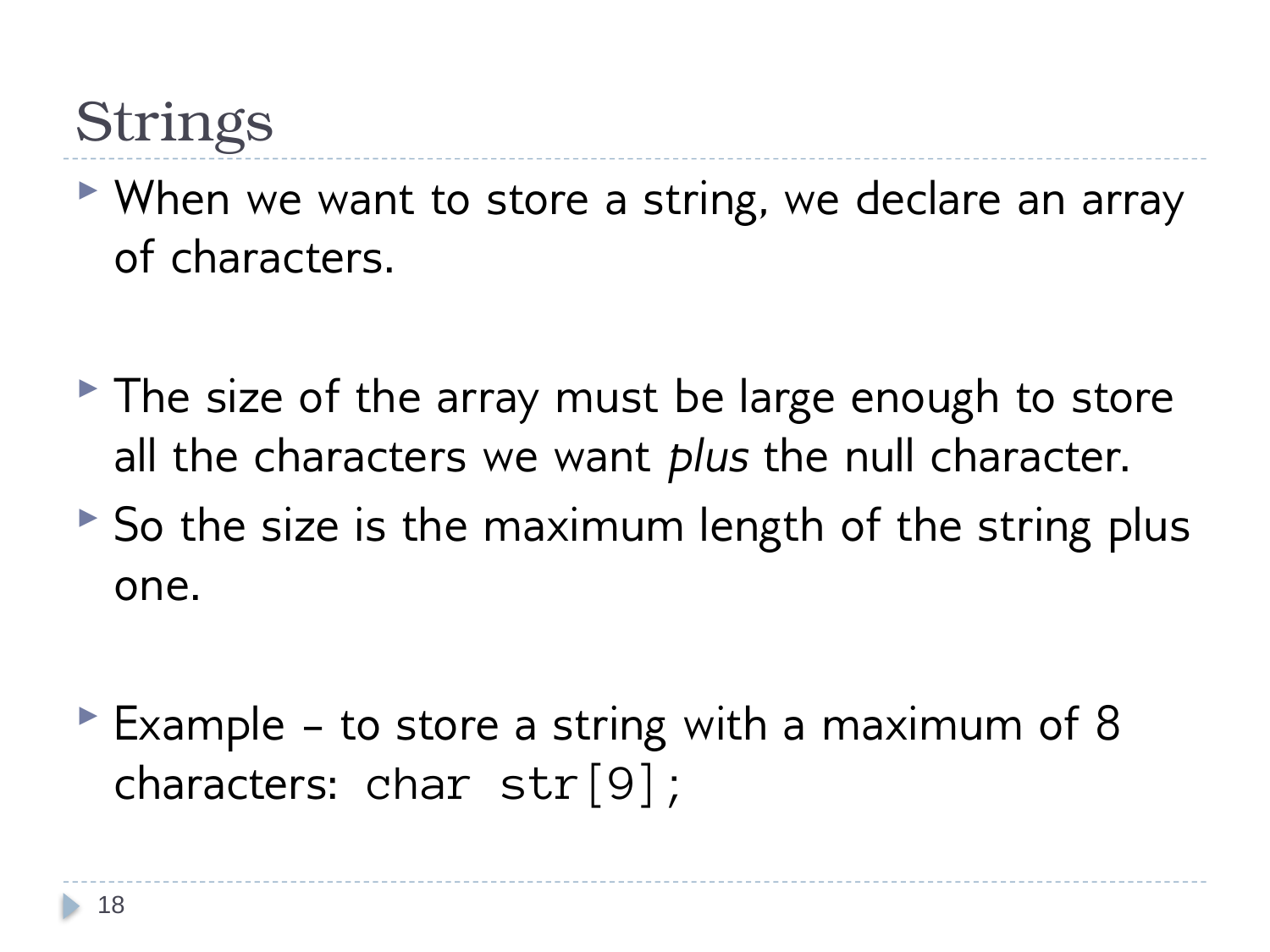

# Strings
When we want to store a string, we declare an array of characters.

The size of the array must be large enough to store all the characters we want plus the null character.
So the size is the maximum length of the string plus one.

Example – to store a string with a maximum of 8 characters:	char str[9];
18